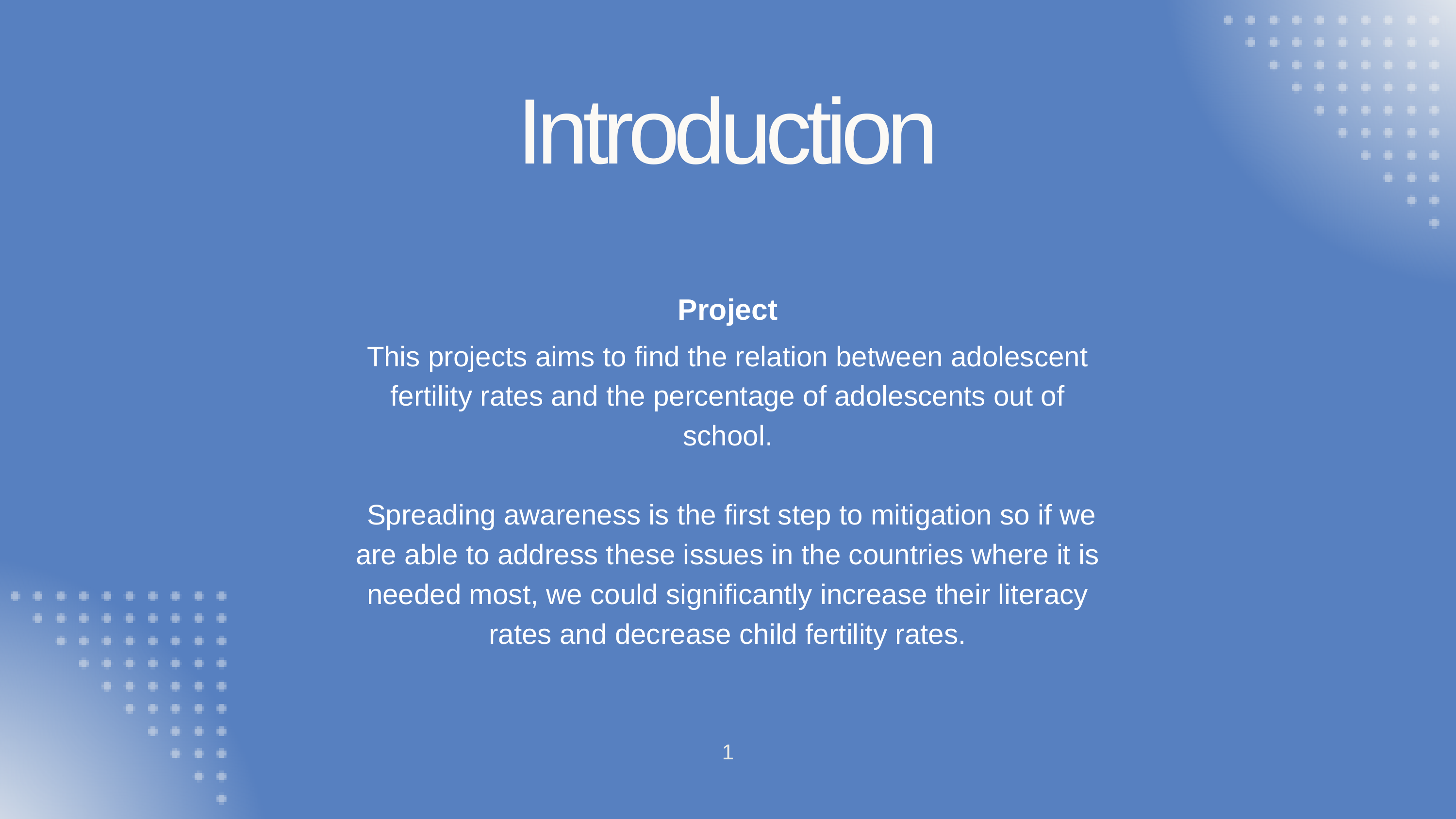

Introduction
Project
This projects aims to find the relation between adolescent fertility rates and the percentage of adolescents out of school.

 Spreading awareness is the first step to mitigation so if we are able to address these issues in the countries where it is needed most, we could significantly increase their literacy rates and decrease child fertility rates.

1